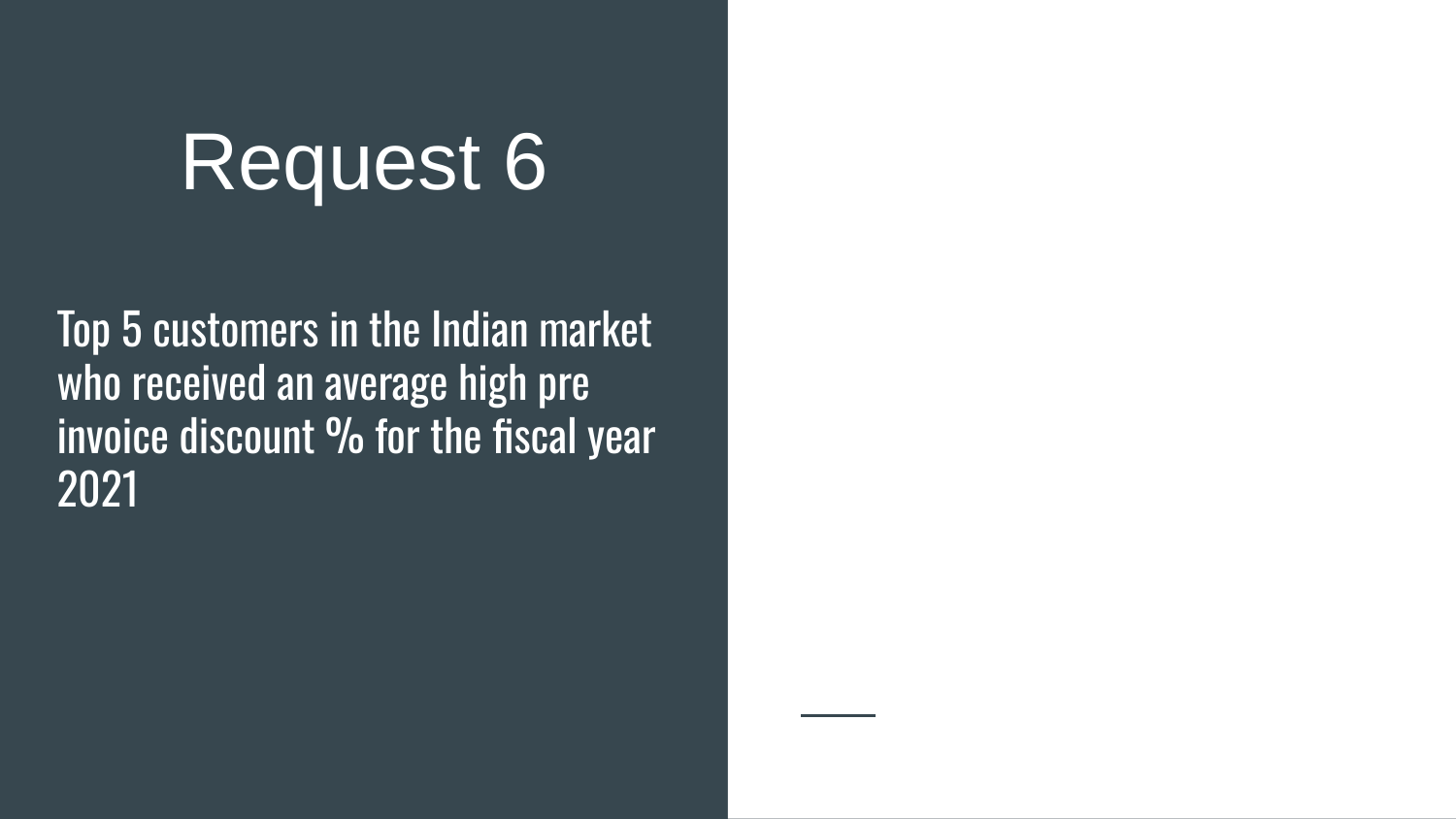

Request 6
# Top 5 customers in the Indian market who received an average high pre invoice discount % for the fiscal year 2021